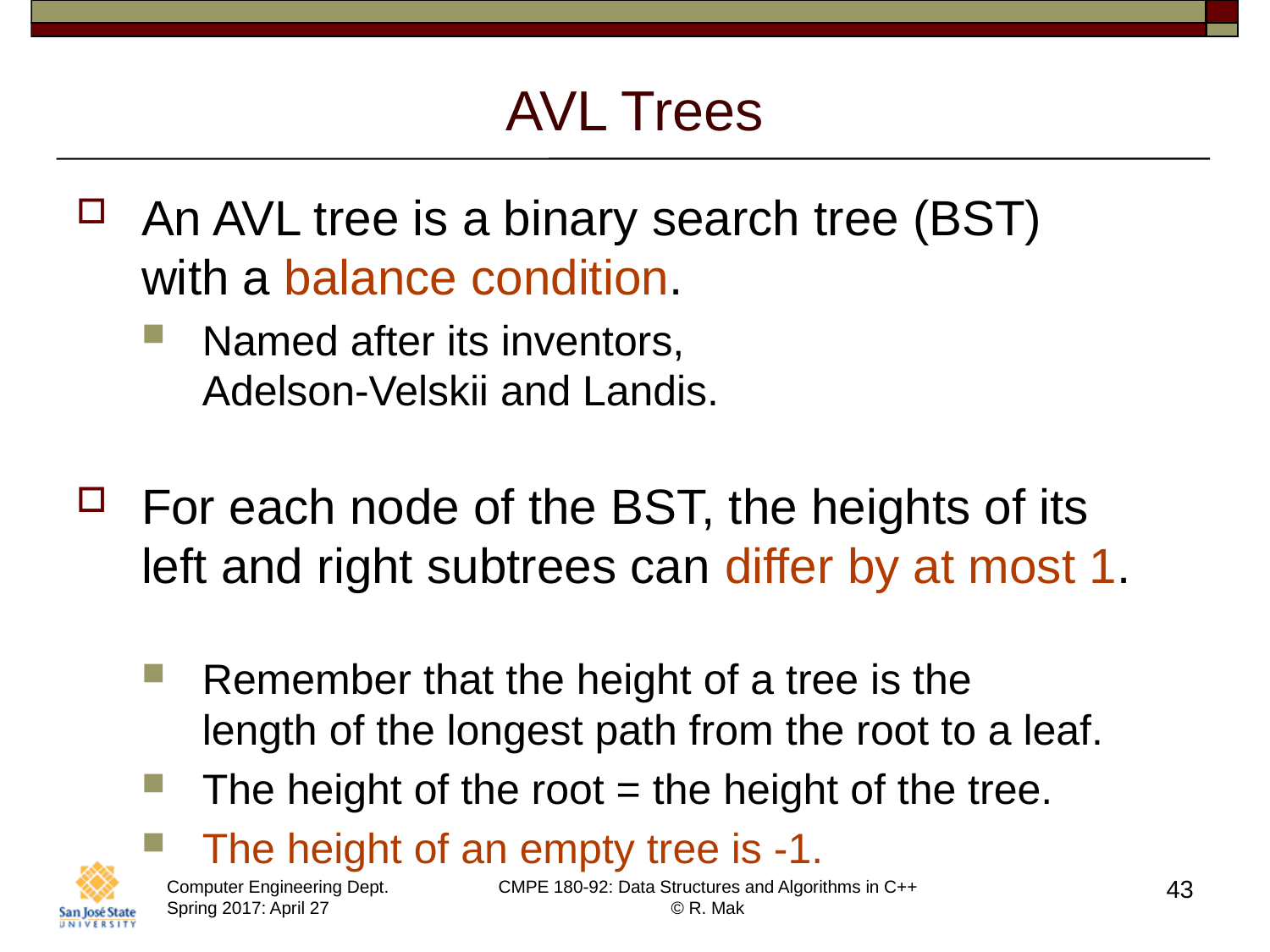

# AVL Trees
An AVL tree is a binary search tree (BST)
with a balance condition.
Named after its inventors,
Adelson-Velskii and Landis.

For each node of the BST, the heights of its
left and right subtrees can differ by at most 1.

Remember that the height of a tree is the
length of the longest path from the root to a leaf.
The height of the root = the height of the tree.
The height of an empty tree is -1.

43